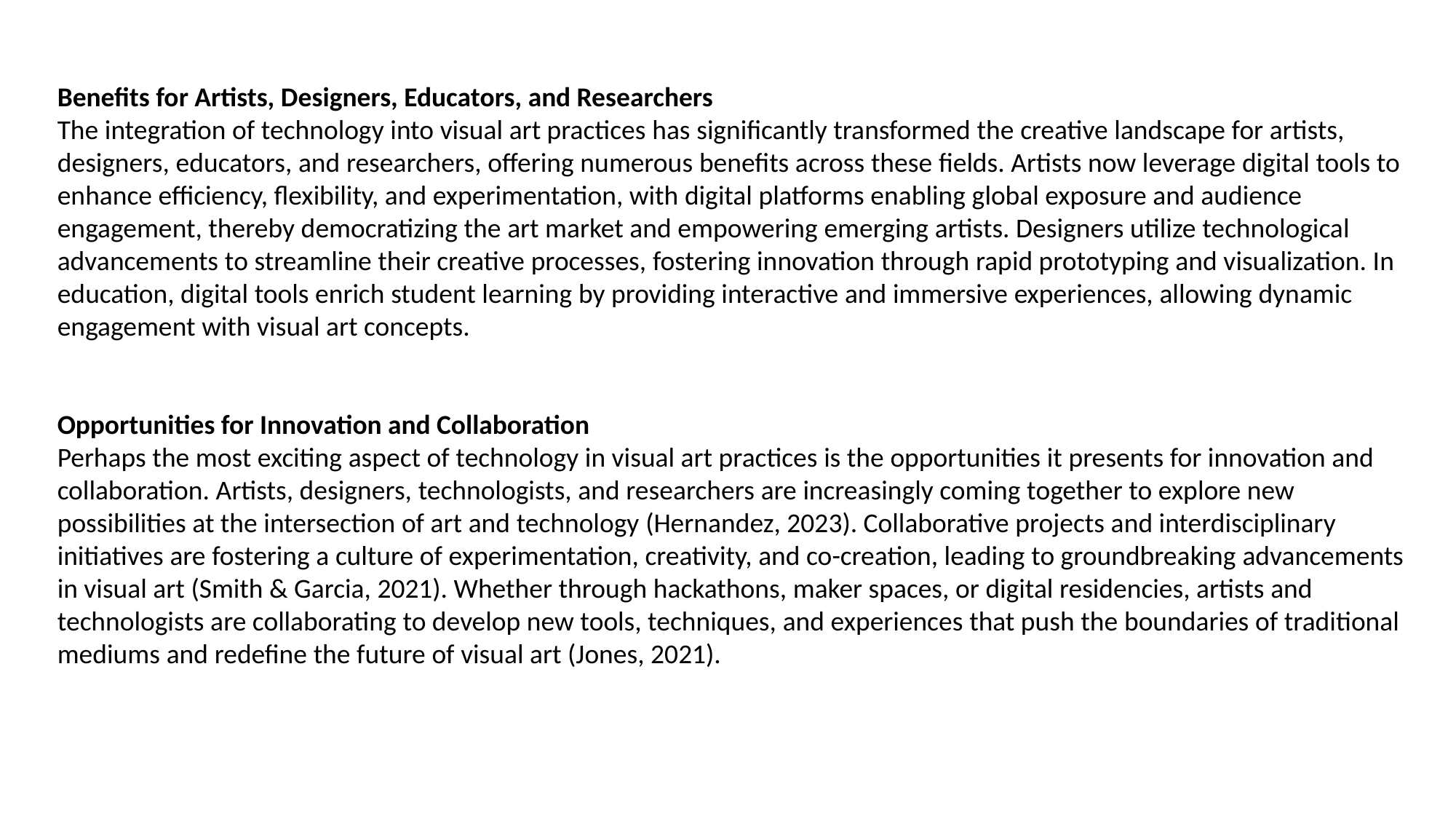

Benefits for Artists, Designers, Educators, and Researchers
The integration of technology into visual art practices has significantly transformed the creative landscape for artists, designers, educators, and researchers, offering numerous benefits across these fields. Artists now leverage digital tools to enhance efficiency, flexibility, and experimentation, with digital platforms enabling global exposure and audience engagement, thereby democratizing the art market and empowering emerging artists. Designers utilize technological advancements to streamline their creative processes, fostering innovation through rapid prototyping and visualization. In education, digital tools enrich student learning by providing interactive and immersive experiences, allowing dynamic engagement with visual art concepts.

Opportunities for Innovation and Collaboration
Perhaps the most exciting aspect of technology in visual art practices is the opportunities it presents for innovation and collaboration. Artists, designers, technologists, and researchers are increasingly coming together to explore new possibilities at the intersection of art and technology (Hernandez, 2023). Collaborative projects and interdisciplinary initiatives are fostering a culture of experimentation, creativity, and co-creation, leading to groundbreaking advancements in visual art (Smith & Garcia, 2021). Whether through hackathons, maker spaces, or digital residencies, artists and technologists are collaborating to develop new tools, techniques, and experiences that push the boundaries of traditional mediums and redefine the future of visual art (Jones, 2021).